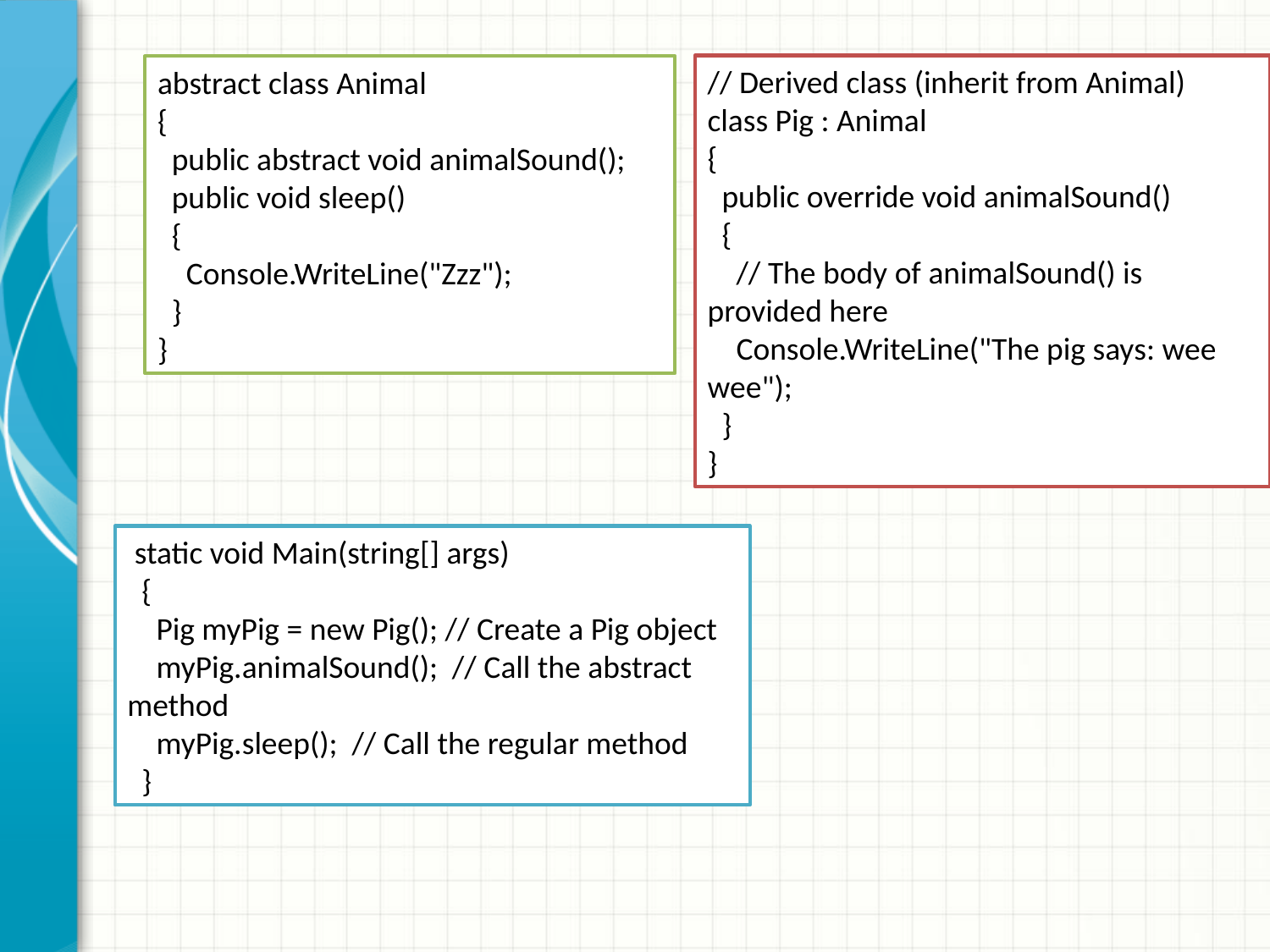

// Derived class (inherit from Animal)
class Pig : Animal
{
  public override void animalSound()
  {
    // The body of animalSound() is provided here
    Console.WriteLine("The pig says: wee wee");
  }
}
abstract class Animal
{
  public abstract void animalSound();
  public void sleep()
  {
    Console.WriteLine("Zzz");
  }
}
 static void Main(string[] args)
  {
    Pig myPig = new Pig(); // Create a Pig object
    myPig.animalSound();  // Call the abstract method
    myPig.sleep();  // Call the regular method
  }